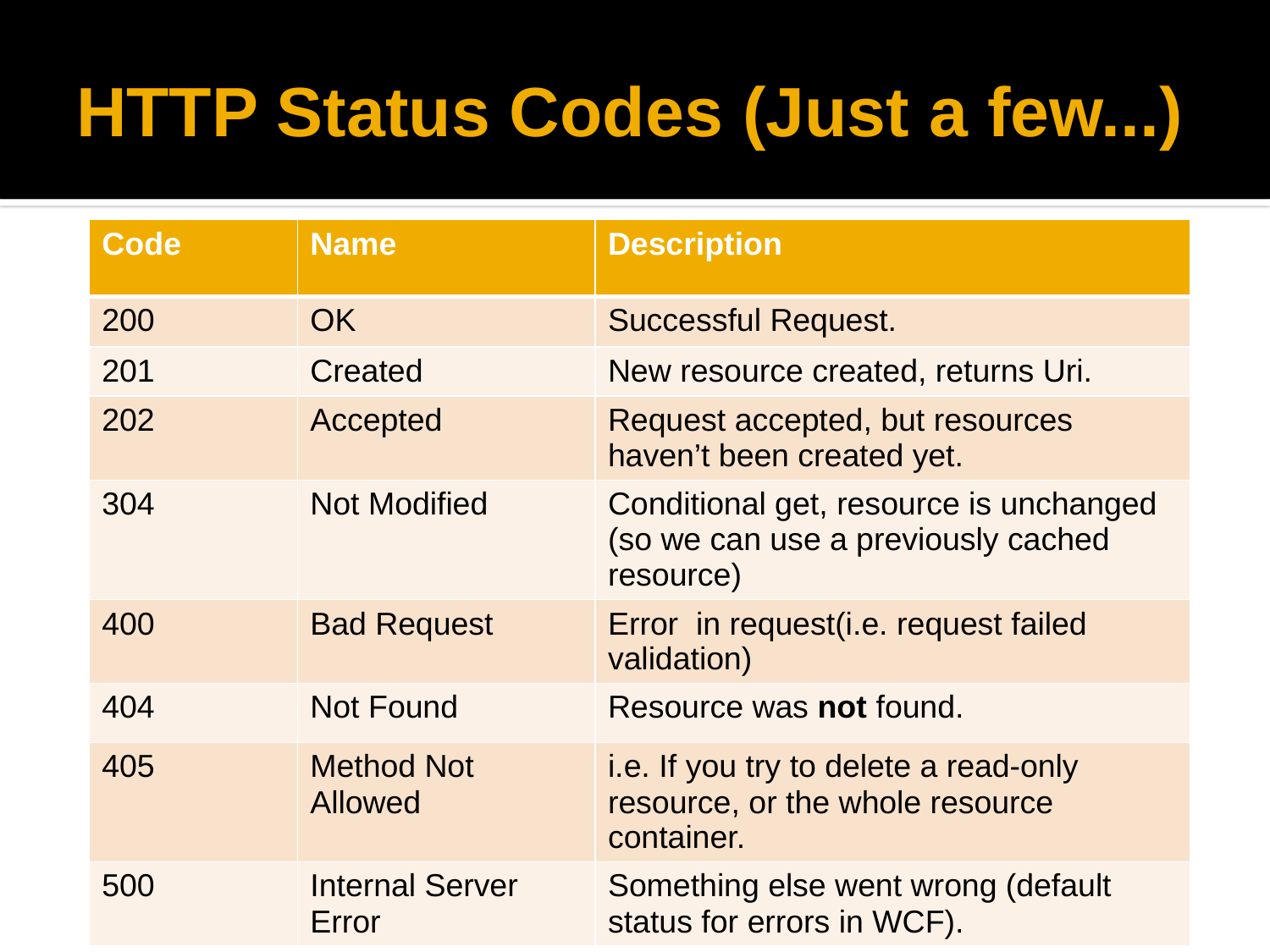

# HTTP Status Codes (Just a few...)
| Code | Name | Description |
| --- | --- | --- |
| 200 | OK | Successful Request. |
| 201 | Created | New resource created, returns Uri. |
| 202 | Accepted | Request accepted, but resources haven’t been created yet. |
| 304 | Not Modified | Conditional get, resource is unchanged (so we can use a previously cached resource) |
| 400 | Bad Request | Error in request(i.e. request failed validation) |
| 404 | Not Found | Resource was not found. |
| 405 | Method Not Allowed | i.e. If you try to delete a read-only resource, or the whole resource container. |
| 500 | Internal Server Error | Something else went wrong (default status for errors in WCF). |